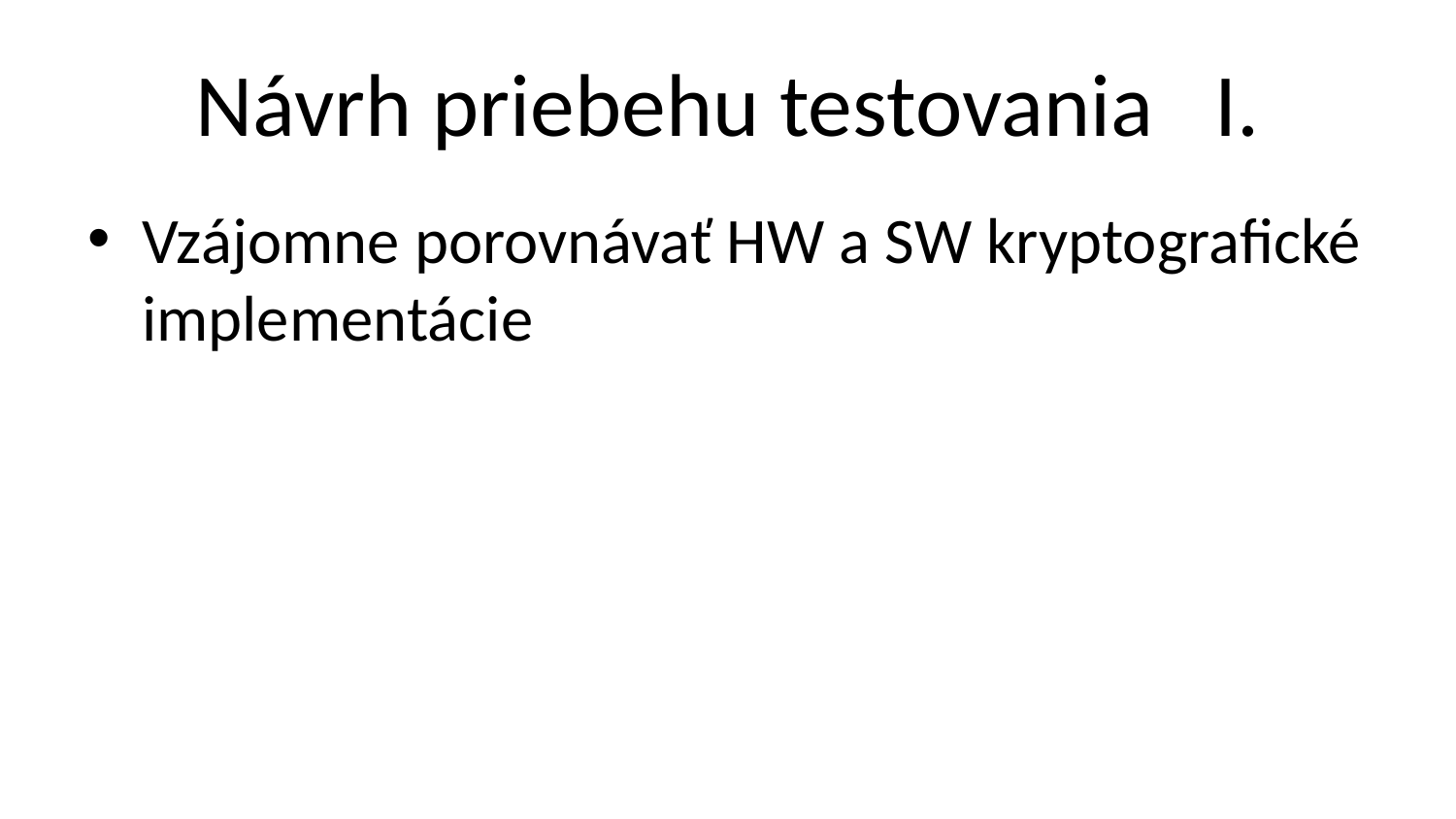

# Návrh priebehu testovania   I.
Vzájomne porovnávať HW a SW kryptografické implementácie